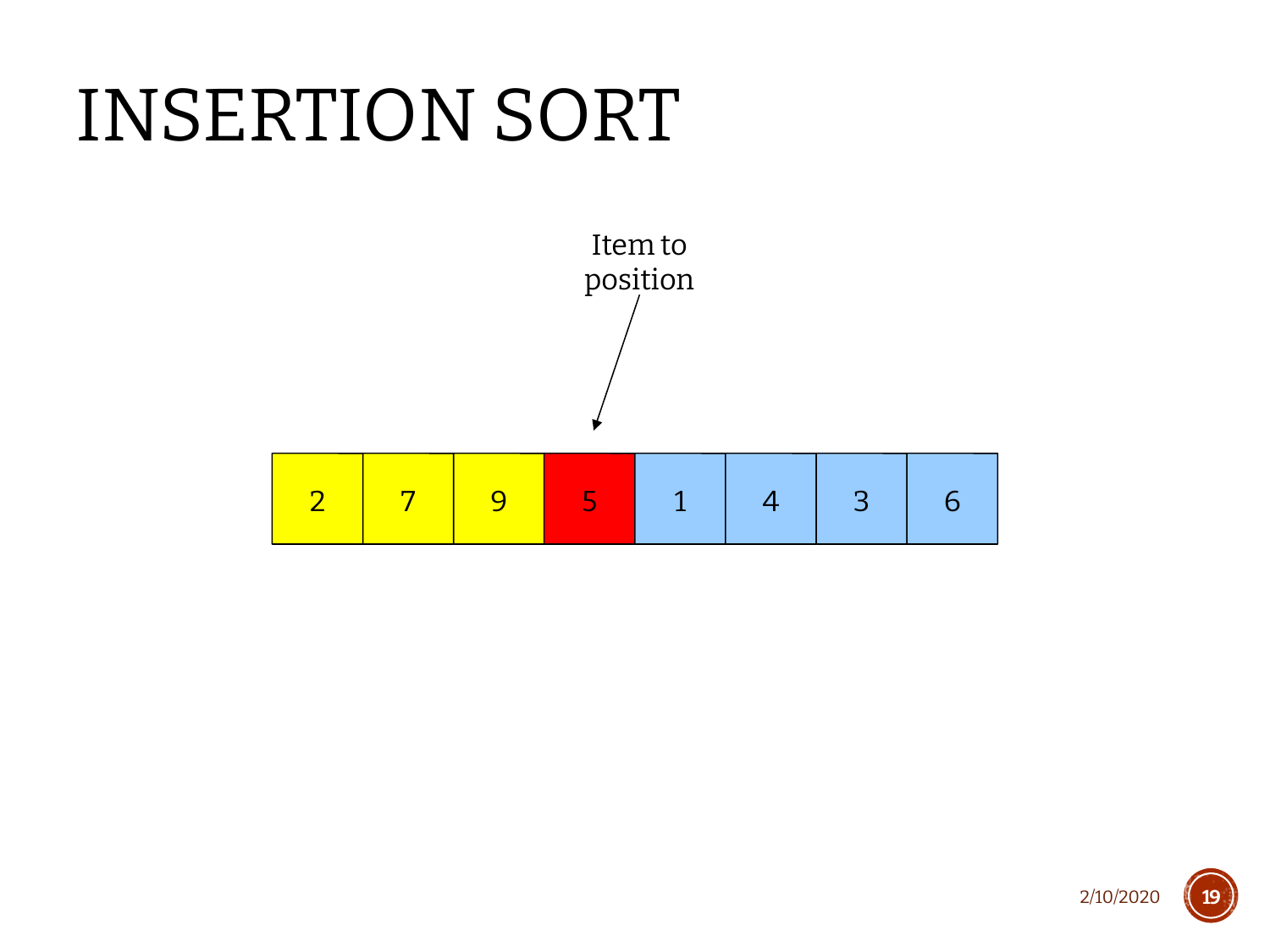

# Insertion Sort
Item to position

2
7
9
5
1
4
3
6
2/10/2020
19